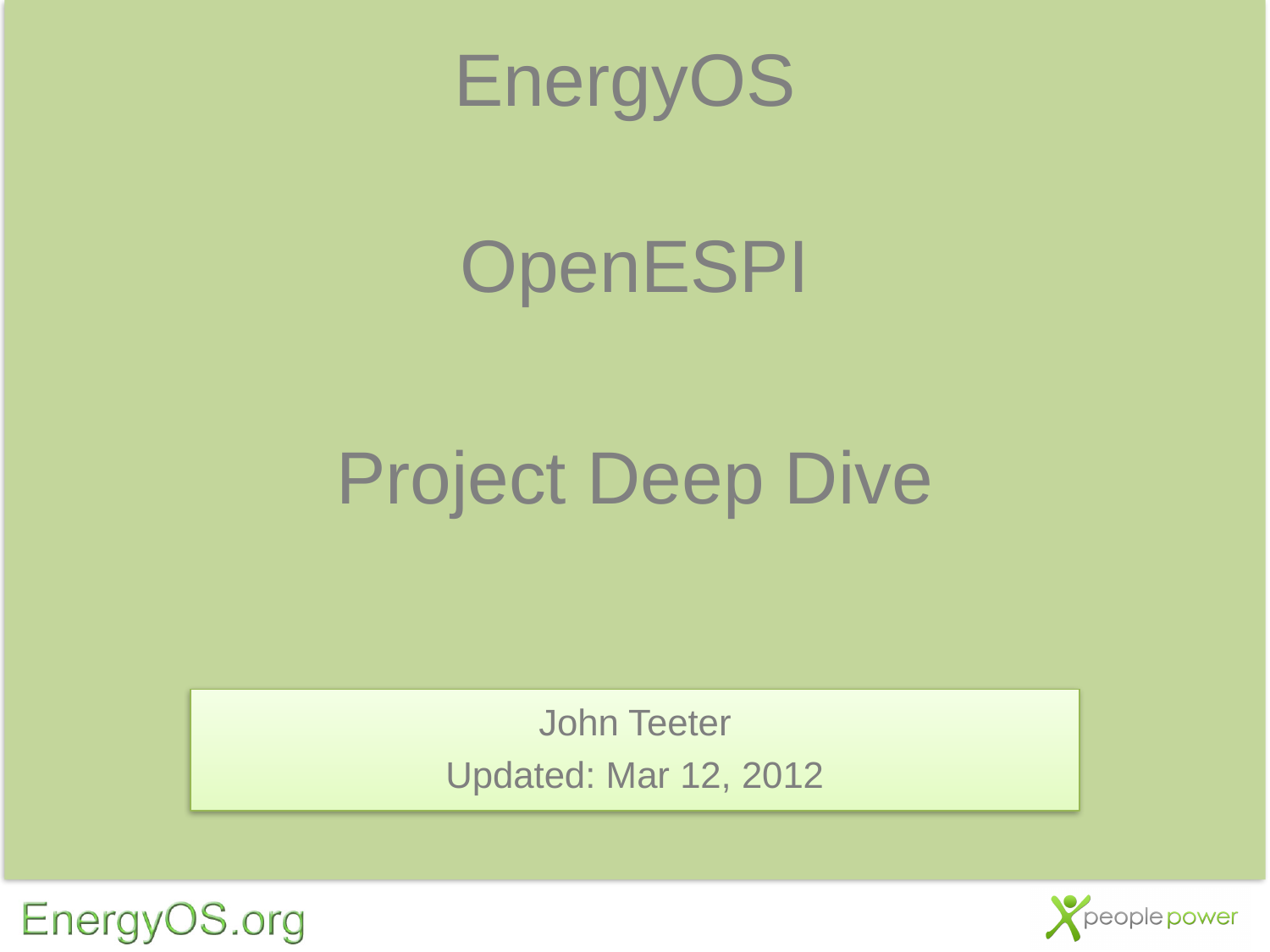

EnergyOS
OpenESPI

Project Deep Dive

John Teeter
Updated: Mar 12, 2012